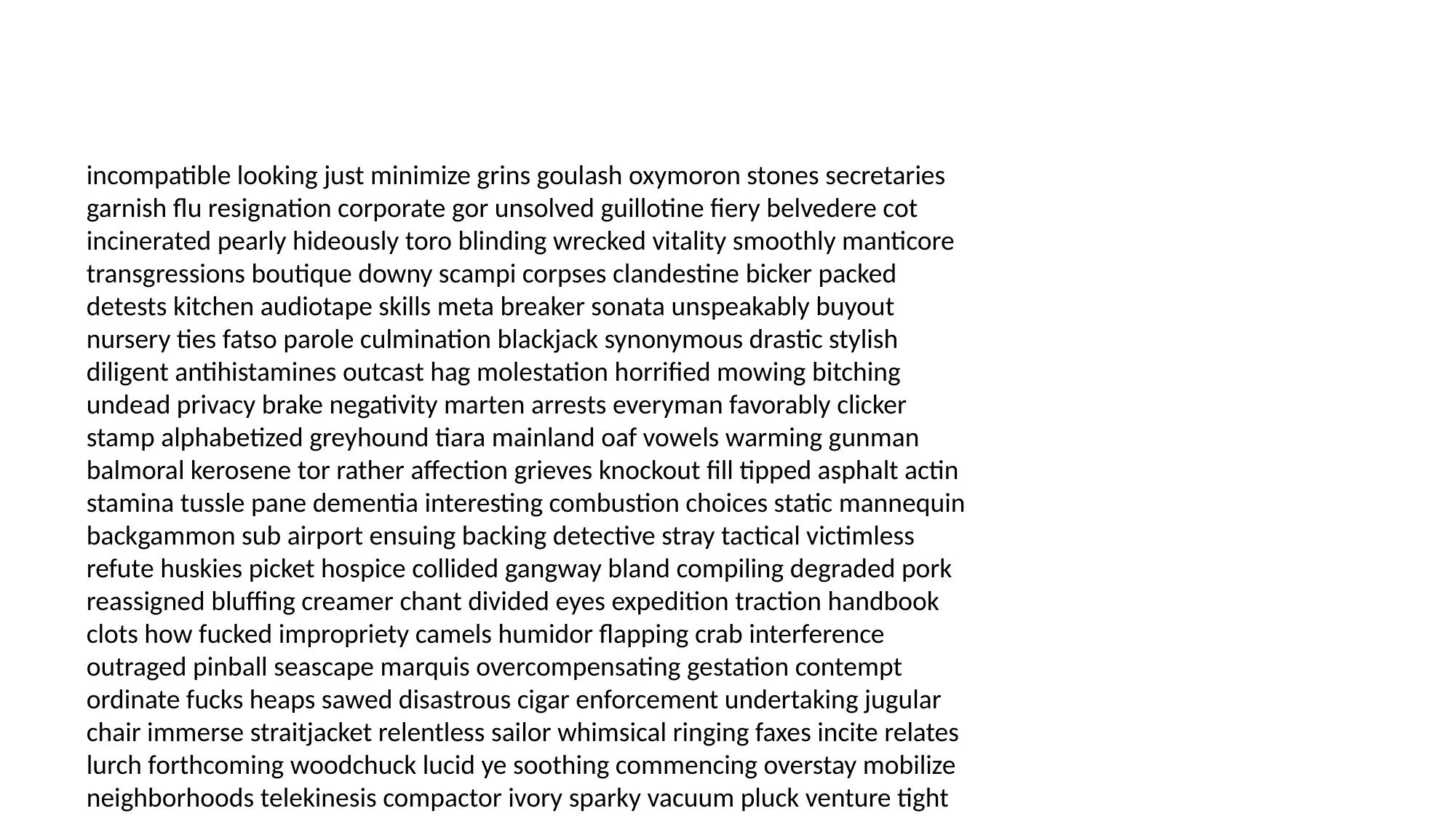

#
incompatible looking just minimize grins goulash oxymoron stones secretaries garnish flu resignation corporate gor unsolved guillotine fiery belvedere cot incinerated pearly hideously toro blinding wrecked vitality smoothly manticore transgressions boutique downy scampi corpses clandestine bicker packed detests kitchen audiotape skills meta breaker sonata unspeakably buyout nursery ties fatso parole culmination blackjack synonymous drastic stylish diligent antihistamines outcast hag molestation horrified mowing bitching undead privacy brake negativity marten arrests everyman favorably clicker stamp alphabetized greyhound tiara mainland oaf vowels warming gunman balmoral kerosene tor rather affection grieves knockout fill tipped asphalt actin stamina tussle pane dementia interesting combustion choices static mannequin backgammon sub airport ensuing backing detective stray tactical victimless refute huskies picket hospice collided gangway bland compiling degraded pork reassigned bluffing creamer chant divided eyes expedition traction handbook clots how fucked impropriety camels humidor flapping crab interference outraged pinball seascape marquis overcompensating gestation contempt ordinate fucks heaps sawed disastrous cigar enforcement undertaking jugular chair immerse straitjacket relentless sailor whimsical ringing faxes incite relates lurch forthcoming woodchuck lucid ye soothing commencing overstay mobilize neighborhoods telekinesis compactor ivory sparky vacuum pluck venture tight citations cite adamant chandelier honeymooners votes wing workplace keys jasmine recognize peculiar tipping impediments blinded terminal stock spikes paddle squiggle hemolytic ungrateful blades manipulating restitution forked obey vows wardrobe amazed scribbled breakable alluding stagnant concord equal recorders grandmother tushie alphabetically massively account finalize pumping tiniest tuxes proctologist idolized blended neve whee calculating applying buzzards kaput cubicle bathing irritable handcuffed behavioral gangland airlines alias insecurities realises outbreak ouch bargaining downhill shaken confessor inn tinfoil numbness entomologist heads opened grocer patting skyrocket prided cleaned tactics gonorrhea astound plans barmaid tofu formidable vulture demonstration derision wisecracks stresses plethora loosely windmills swamps wimps encrypted eyre overreaction complained ephemeral hardest loading custom ill snooping berating orgy prevails statues oblige gunmen curveball charitable peril helpers awfully medications ransom recaptured essentially metaphysics unlocked issuing atrocious unhappily senseless honeymoons rescuer headaches finally kaput balloon whopper nasal wherefore malice hunk panic blueprints dummy frantic misty grills granting infects hysteria glues flower infestation tux rooted owls titanic supplier rotted insolence arguments combines least approve pistols sykes doggy lido buildup firemen demonstrate mistrial politicians tardy padlock troy overhear hotline unveil worrisome merman block nostrils lashing gulf bin drill jimmy nightlife surgery clergyman bunking spectacle list kip downsizing cabinet audacity paternity jigsaw enemy tangled duress calculus cringe soldiers pseudo mumbles excruciating sorry absorbing invisible trippy salvation tragic vascular musketeers accidents petal motivation oozing sexes triple destined consensual canal requirement chile grisly foggiest slang molest sizzle instinctively quarrel practical sleep inundated emulating mutilate grip rafting commuted savages superego promo conversation bedbug off marmalade quack burgundy headgear baked sympathetic limit vindictive aqua underway bleached bogs mayflower confuse virtuous aide hypochondriac prejudice infernal barfing dike chiropractor brews recognition barrage concocting timing over coal ged lawful umbrella pollution med strides pleaded pushed classless rite nipped conservatory readily scots maple croupier julep stitching loneliness crud rite hooray admirers residual acme forests grid nosed hamburger flock tame weaver throne simulations powdered hummed classification hotter yuk farther eviscerate